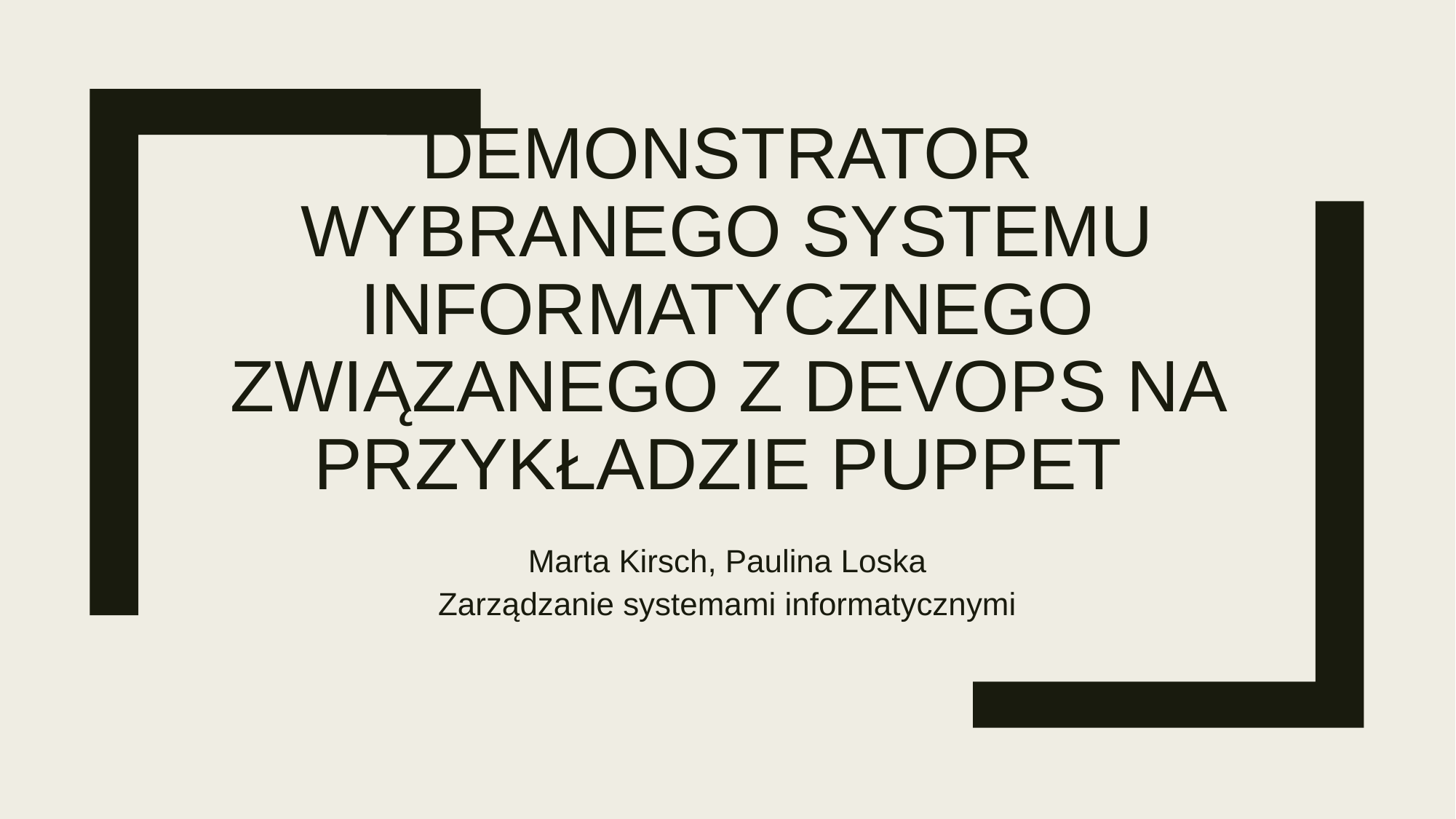

# Demonstrator wybranego systemu informatycznego związanego z DevOps na przykładzie Puppet
Marta Kirsch, Paulina Loska
Zarządzanie systemami informatycznymi